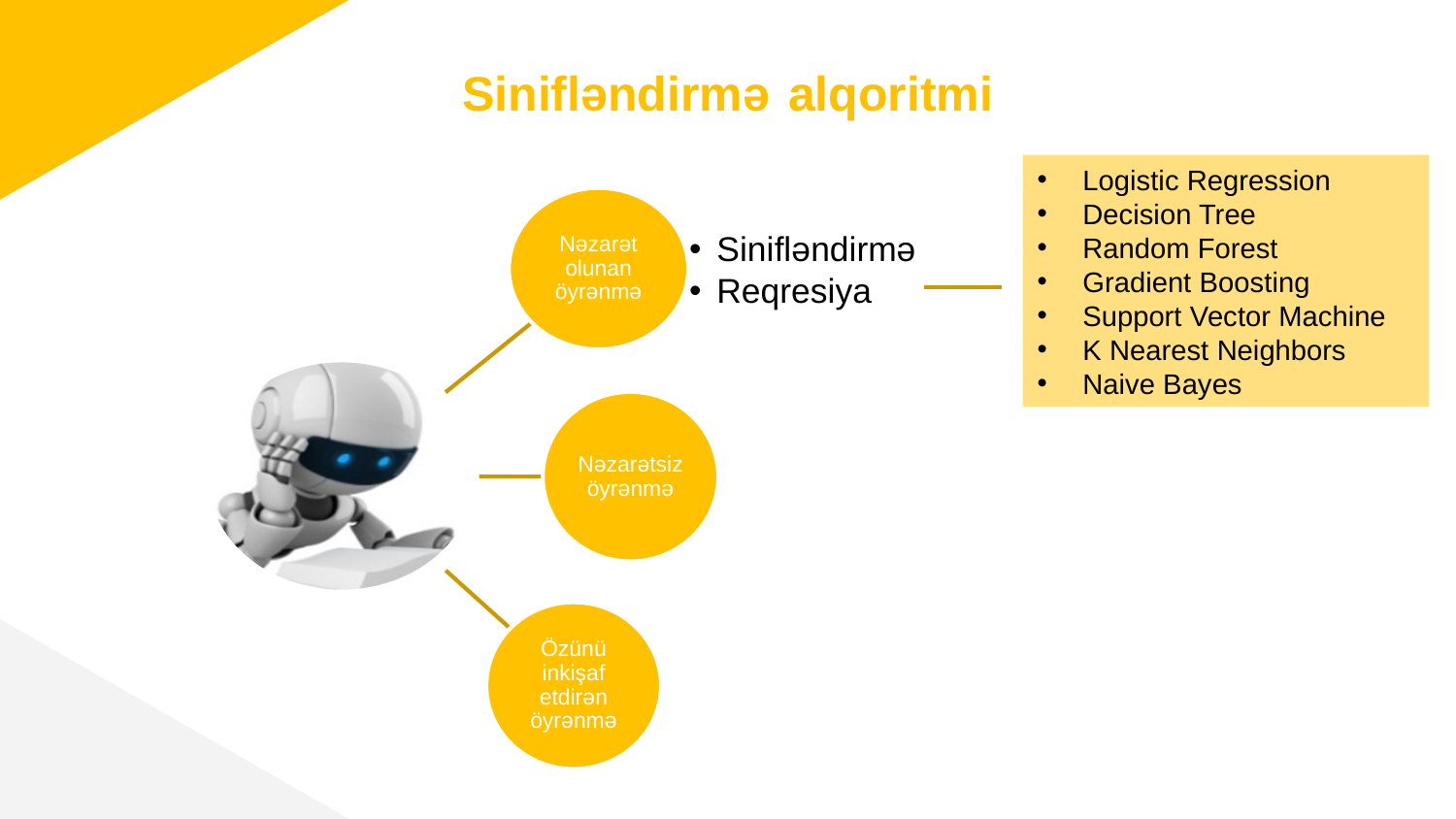

# Sinifləndirmə alqoritmi
Logistic Regression
Decision Tree
Random Forest
Gradient Boosting
Support Vector Machine
K Nearest Neighbors
Naive Bayes
Nəzarət olunan öyrənmə
Sinifləndirmə
Reqresiya
Nəzarətsiz öyrənmə
Özünü inkişaf etdirən öyrənmə